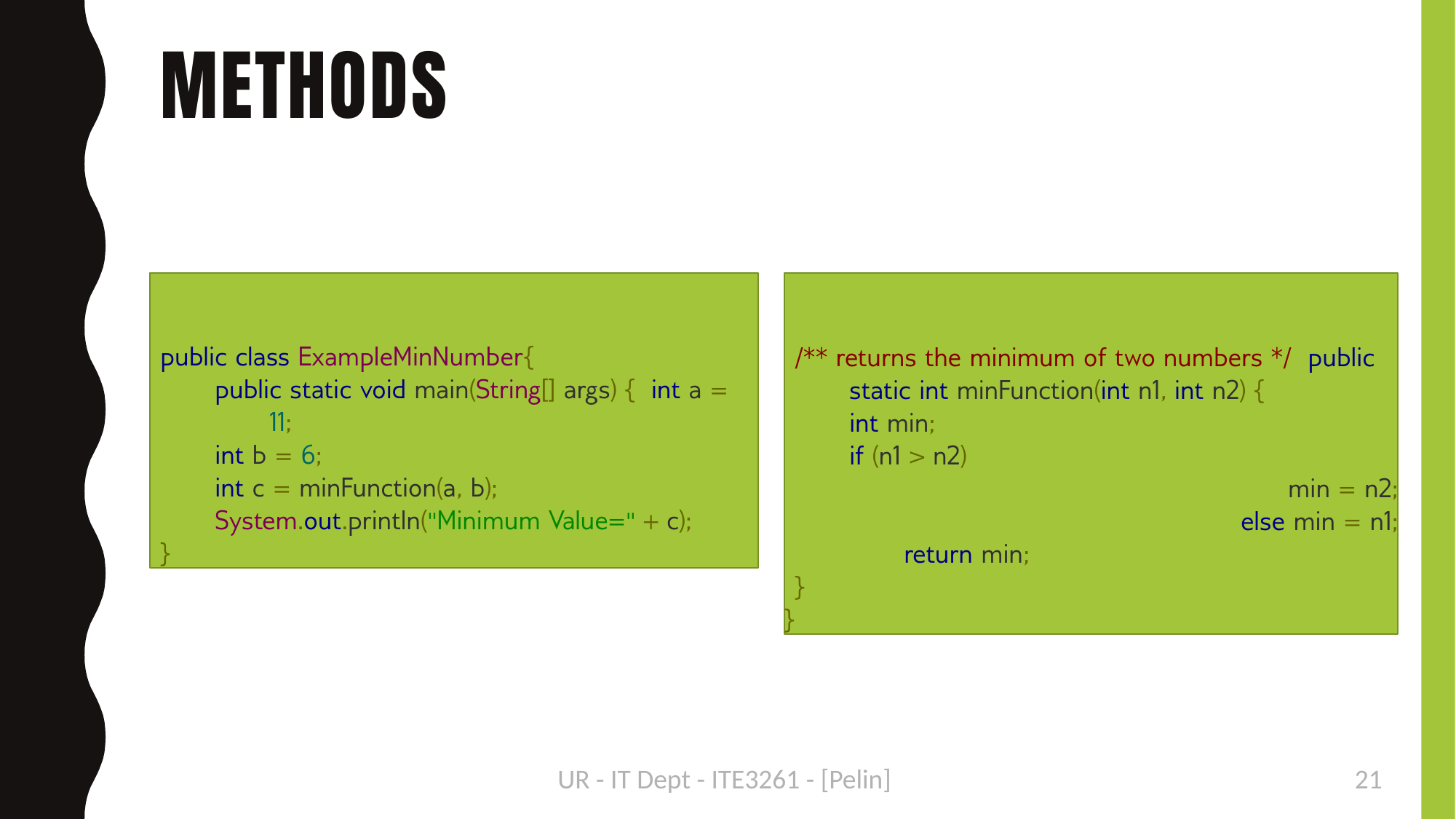

METHODS

public class ExampleMinNumber{
public static void main(String[] args) {  int a = 11;
int b = 6;
int c = minFunction(a, b);
System.out.println("Minimum Value=" + c);
}

/** returns the minimum of two numbers */  public static int minFunction(int n1, int n2) {
int min;
if (n1 > n2)
min = n2;
else min = n1;
return min;
}
}
UR - IT Dept - ITE3261 - [Pelin]
21